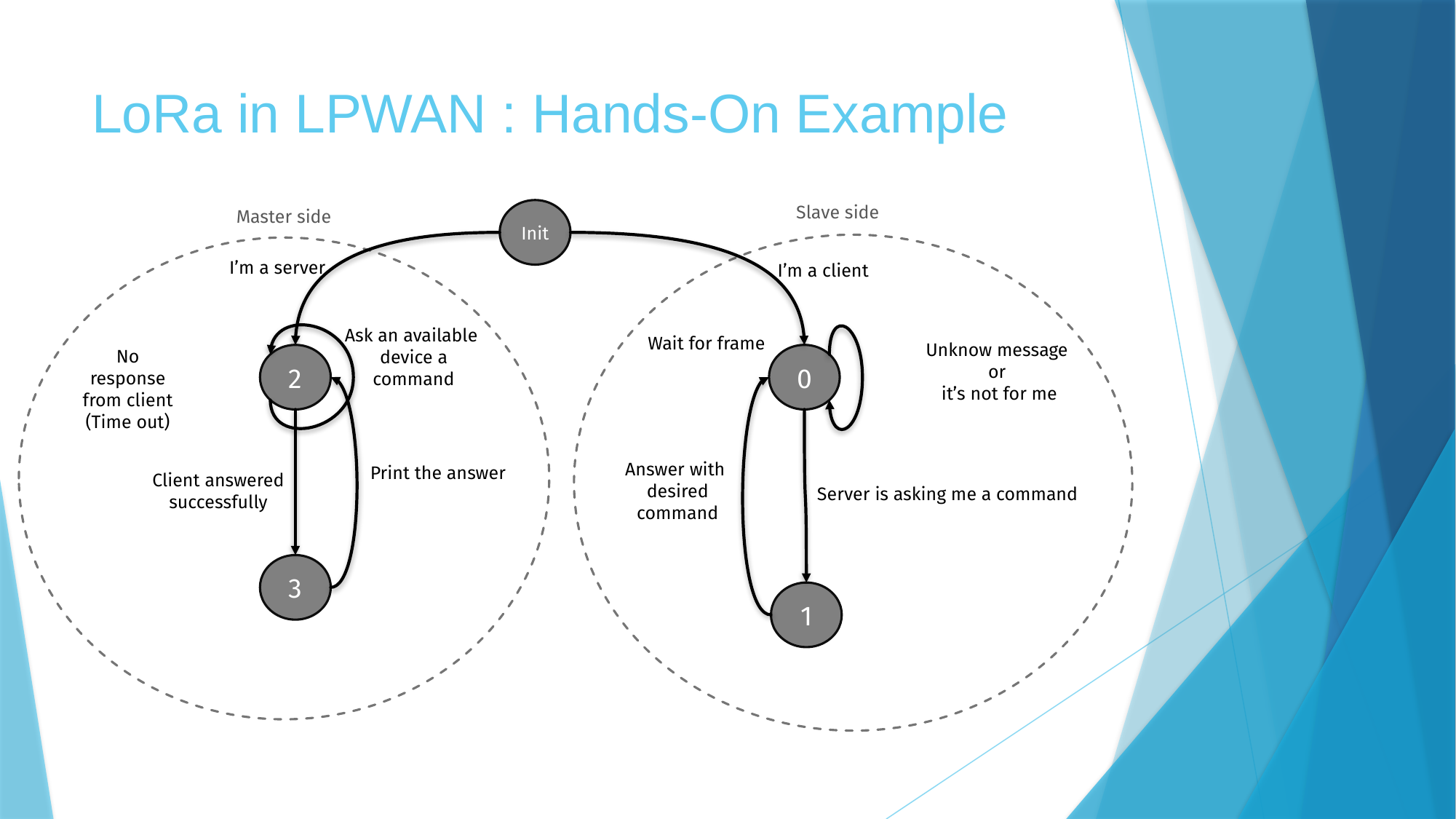

# LoRa in LPWAN : Hands-On Example
Slave side

Master side

Init
I’m a server
I’m a client
Ask an available
device a command
2
Wait for frame
0
Unknow message
or
it’s not for me
No response from client
(Time out)
Print the answer
Answer with
desired command
Server is asking me a command
Client answered successfully
3
1